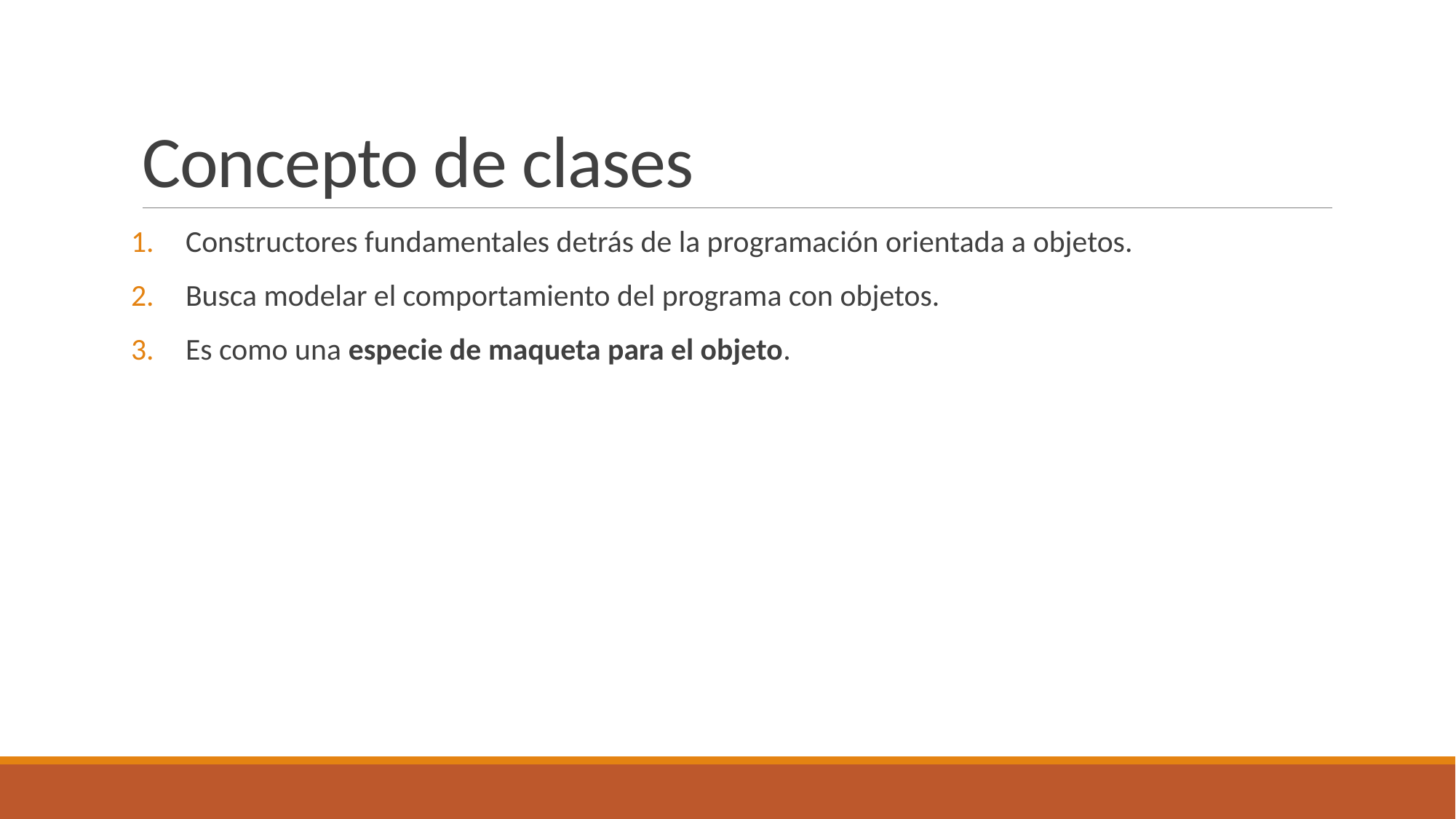

# Concepto de clases
Constructores fundamentales detrás de la programación orientada a objetos.
Busca modelar el comportamiento del programa con objetos.
Es como una especie de maqueta para el objeto.